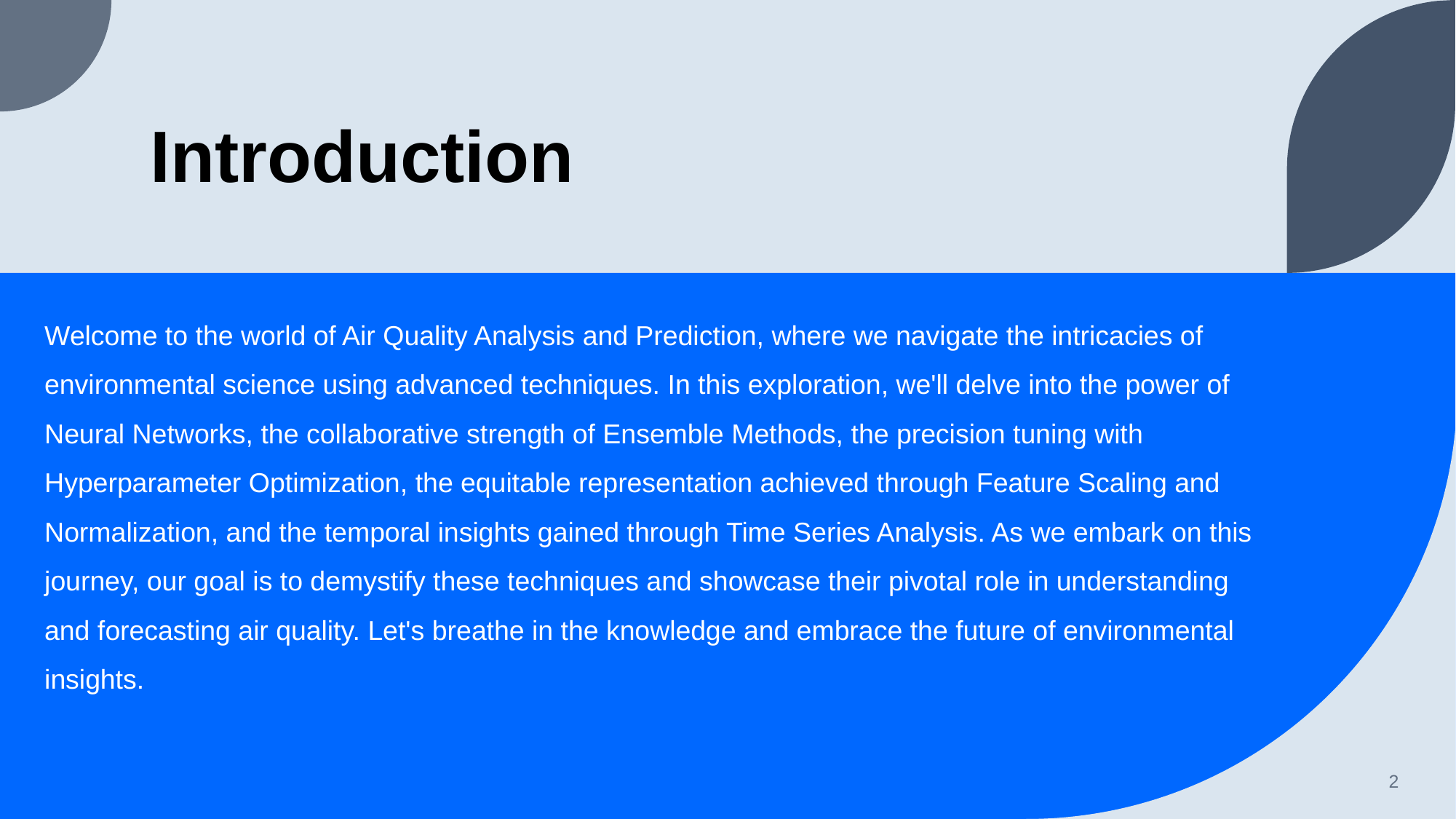

# Introduction
Welcome to the world of Air Quality Analysis and Prediction, where we navigate the intricacies of environmental science using advanced techniques. In this exploration, we'll delve into the power of Neural Networks, the collaborative strength of Ensemble Methods, the precision tuning with Hyperparameter Optimization, the equitable representation achieved through Feature Scaling and Normalization, and the temporal insights gained through Time Series Analysis. As we embark on this journey, our goal is to demystify these techniques and showcase their pivotal role in understanding and forecasting air quality. Let's breathe in the knowledge and embrace the future of environmental insights.
2